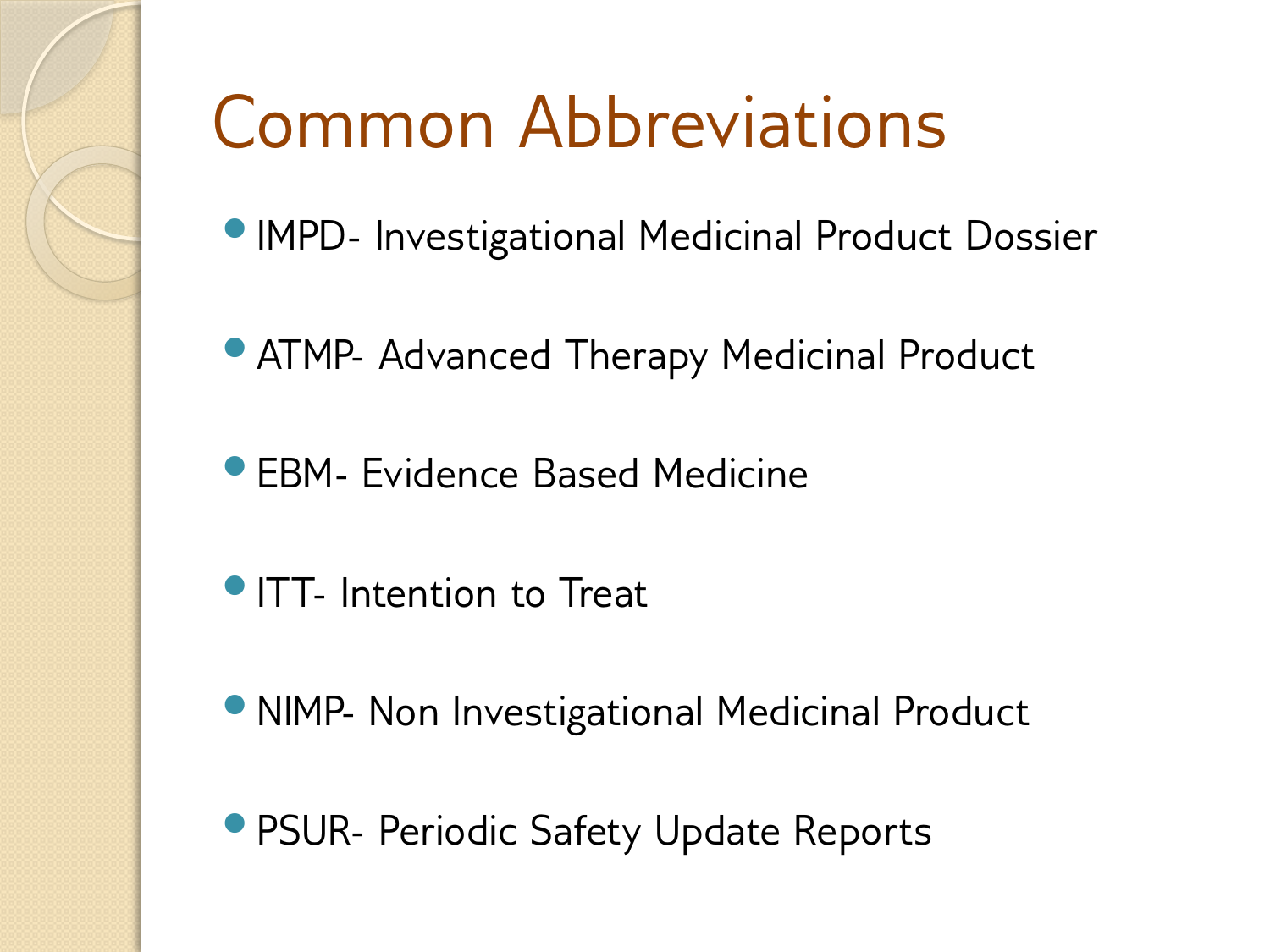

# Common Abbreviations
IMPD- Investigational Medicinal Product Dossier

ATMP- Advanced Therapy Medicinal Product

EBM- Evidence Based Medicine

ITT- Intention to Treat

NIMP- Non Investigational Medicinal Product

PSUR- Periodic Safety Update Reports